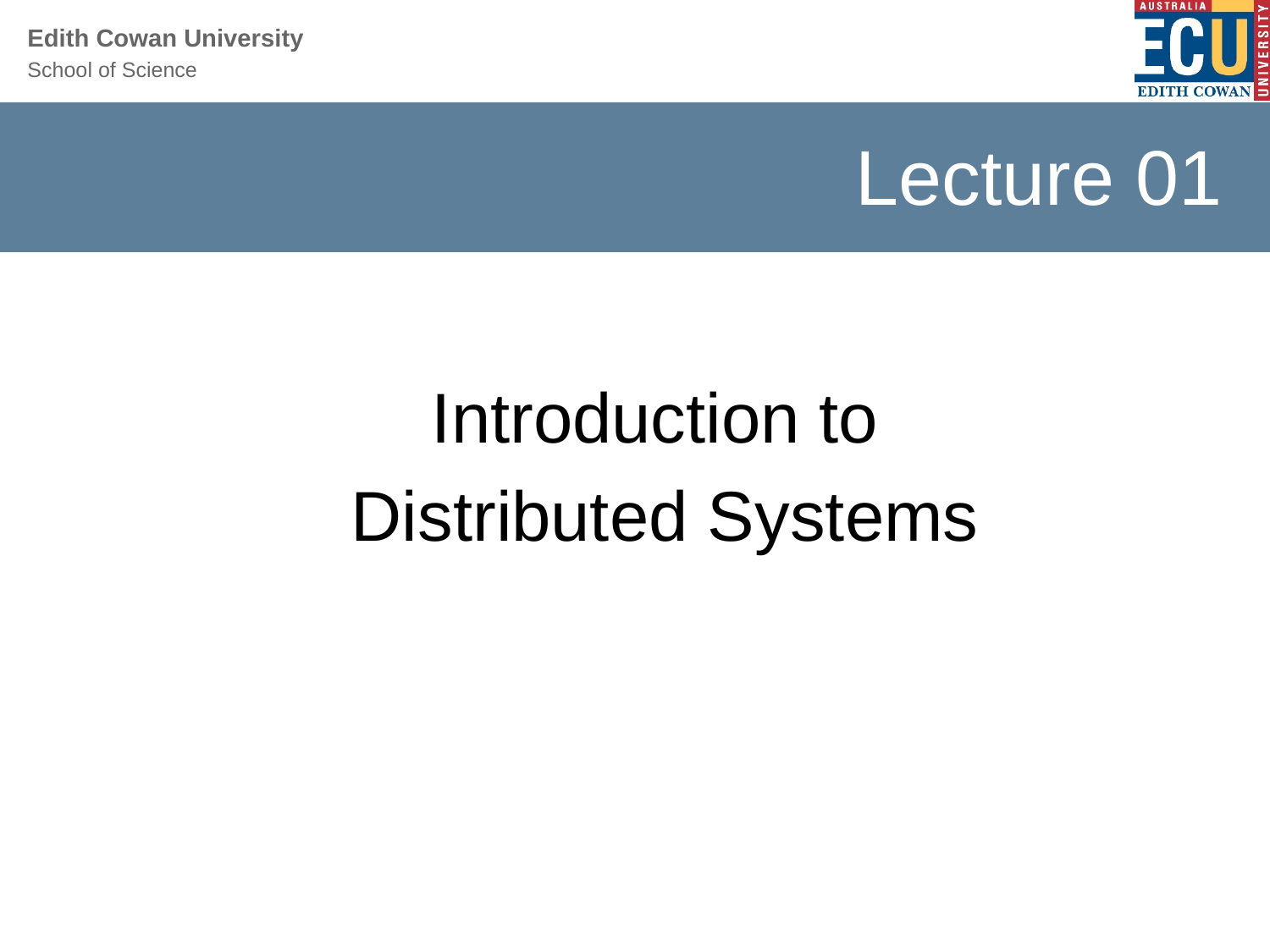

# Lecture 01
Introduction to
Distributed Systems